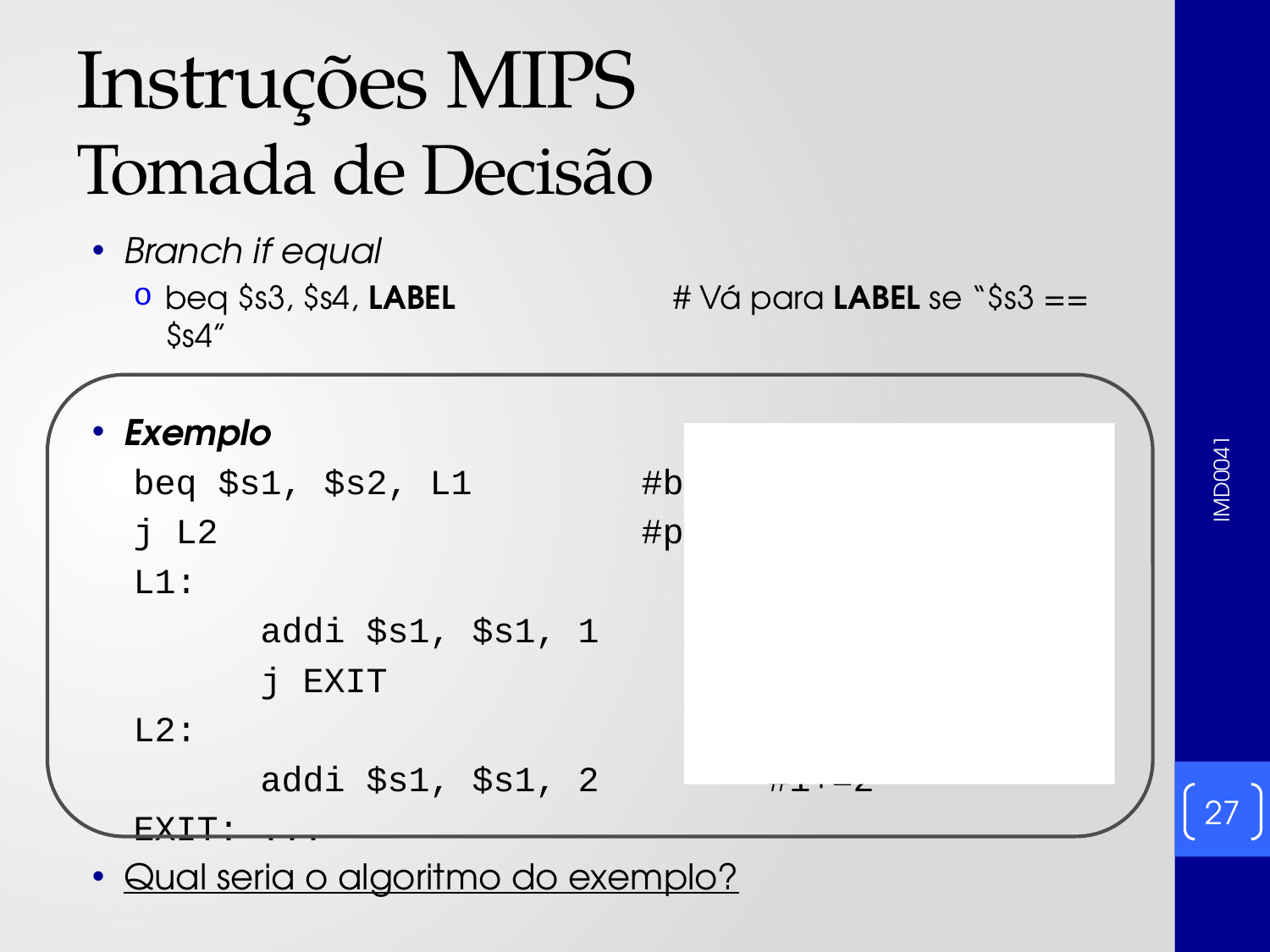

# Instruções MIPS Tomada de Decisão
Branch if equal
beq $s3, $s4, LABEL		# Vá para LABEL se “$s3 == $s4”

Exemplo
beq $s1, $s2, L1 		#branch if (i == j)
j L2				#pule L2
L1:
	addi $s1, $s1, 1   	#i++
	j EXIT				#pule EXIT
L2:
	addi $s1, $s1, 2   	#i+=2
EXIT: ...
Qual seria o algoritmo do exemplo?

IMD0041
27